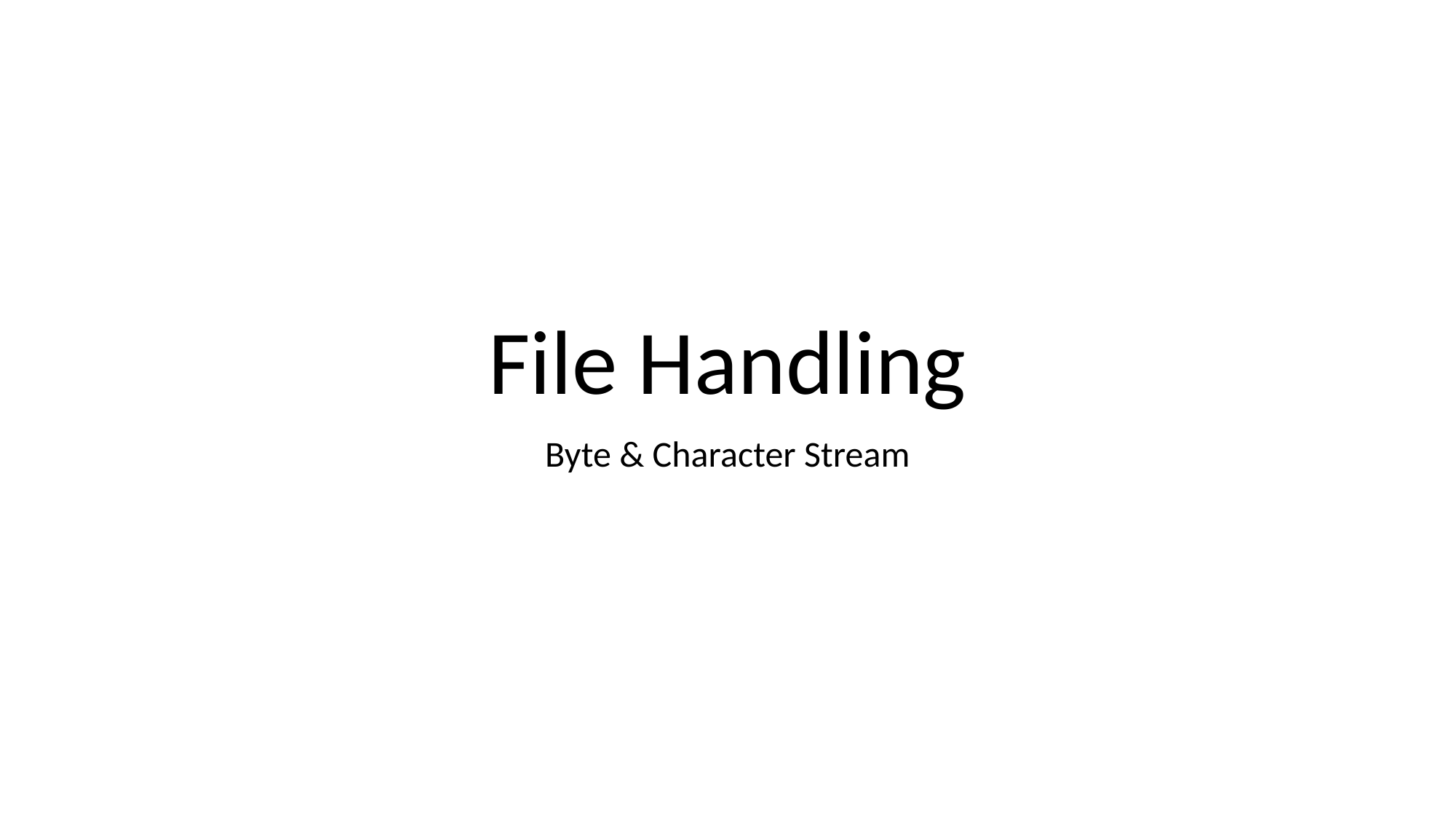

# File Handling
Byte & Character Stream